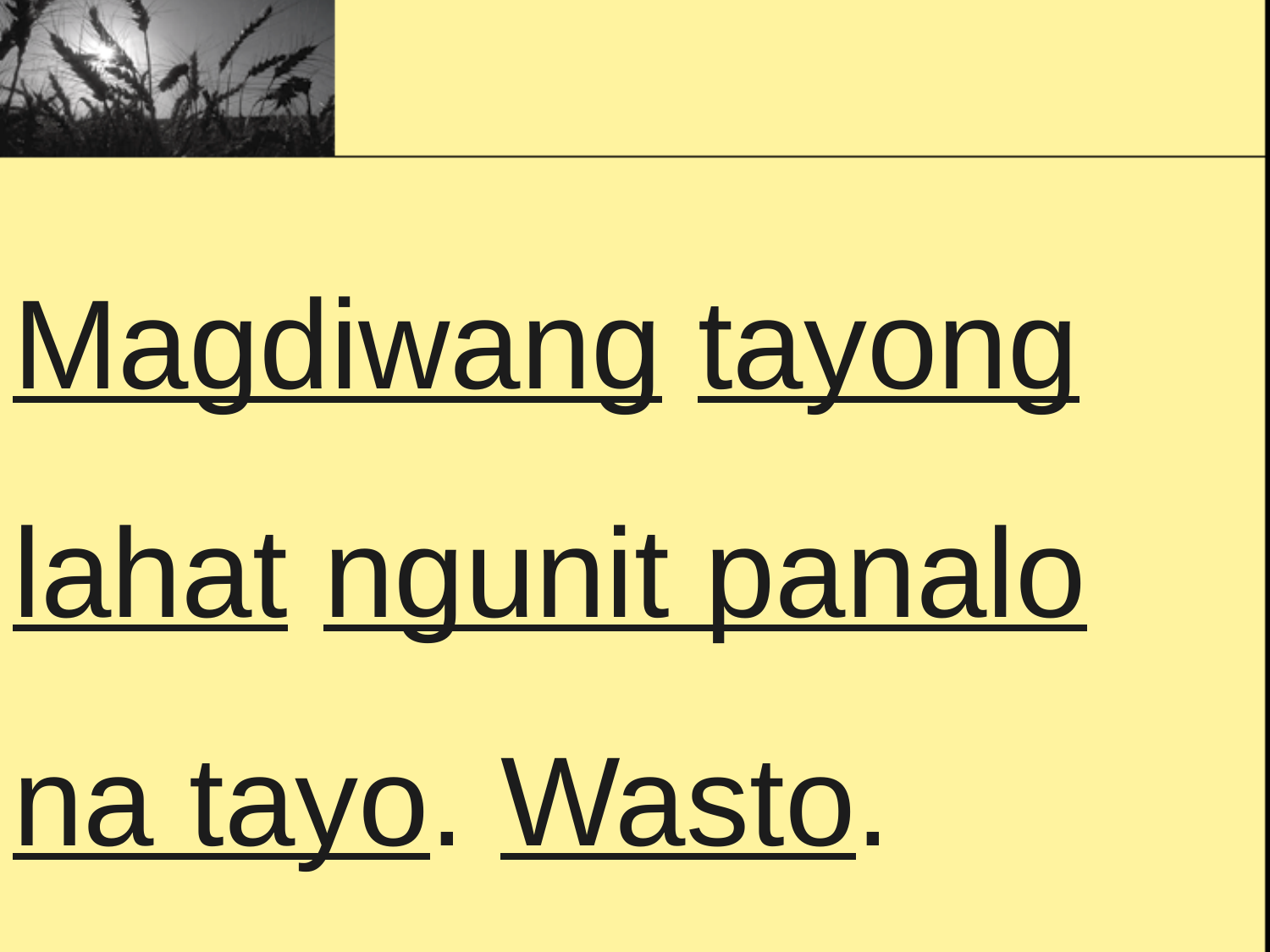

Magdiwang tayong lahat ngunit panalo na tayo. Wasto.